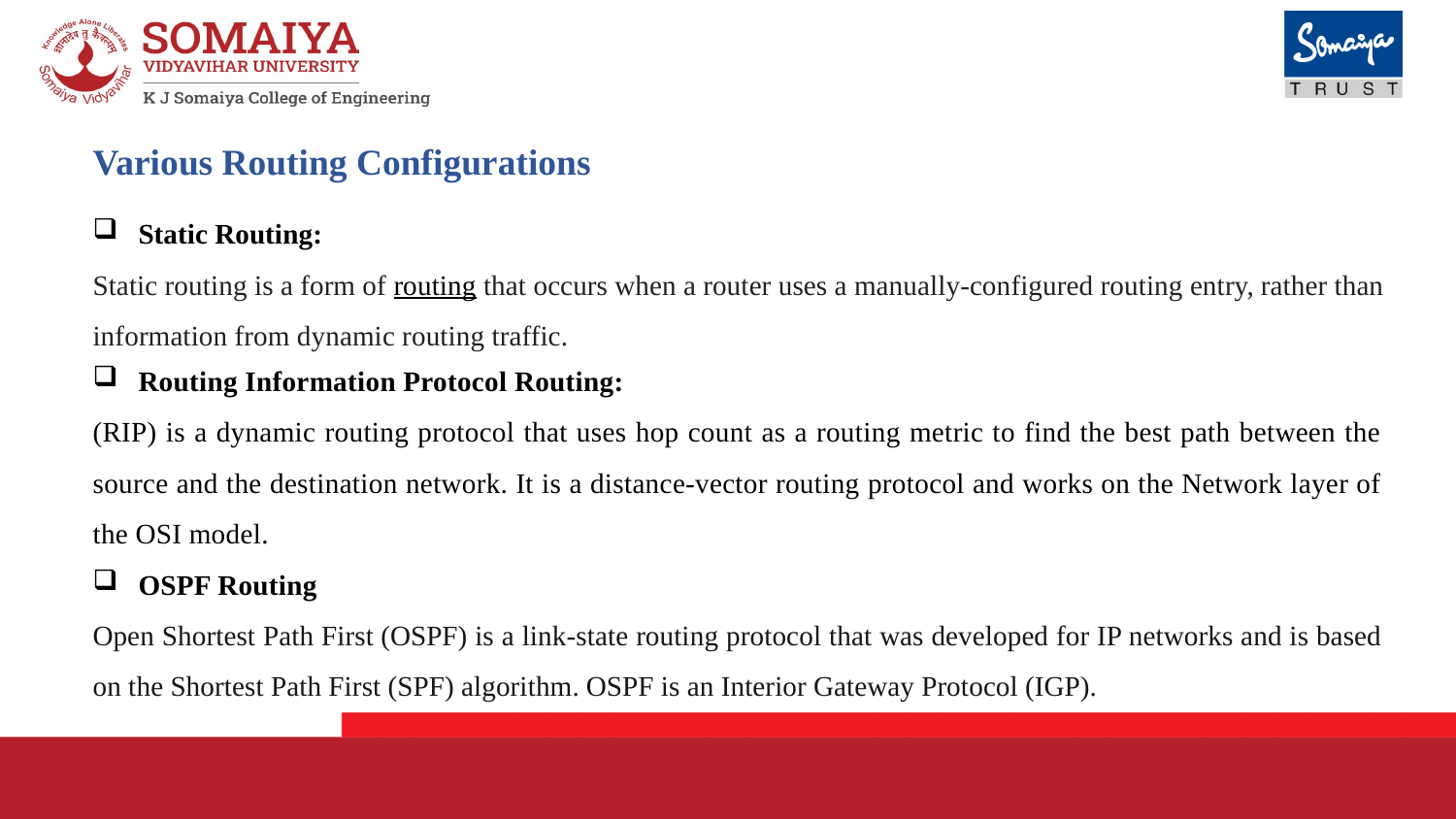

Various Routing Configurations

Static Routing:
Static routing is a form of routing that occurs when a router uses a manually-configured routing entry, rather than information from dynamic routing traffic.
Routing Information Protocol Routing:
(RIP) is a dynamic routing protocol that uses hop count as a routing metric to find the best path between the source and the destination network. It is a distance-vector routing protocol and works on the Network layer of the OSI model.
OSPF Routing
Open Shortest Path First (OSPF) is a link-state routing protocol that was developed for IP networks and is based on the Shortest Path First (SPF) algorithm. OSPF is an Interior Gateway Protocol (IGP).